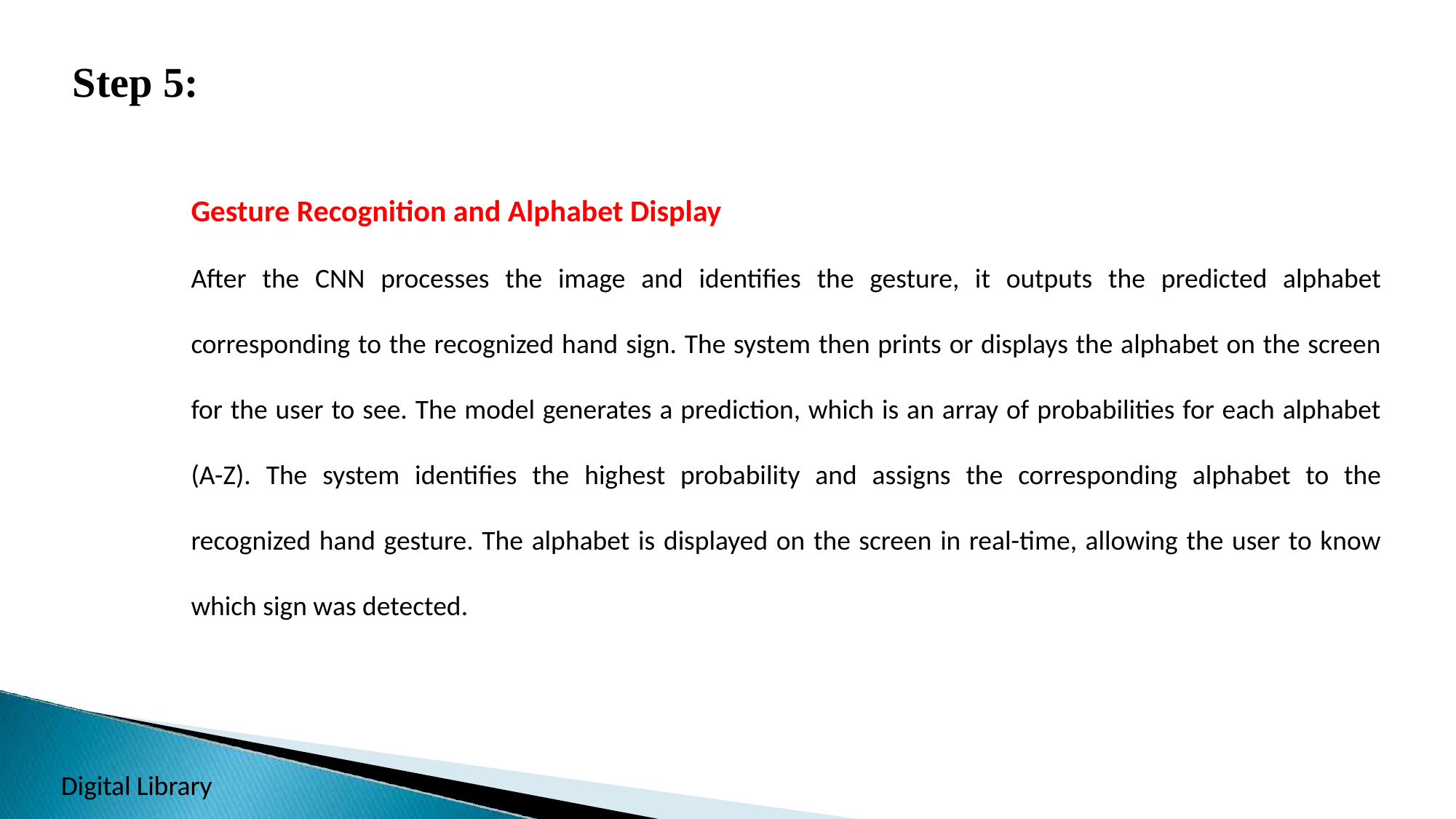

# Step 5:
Gesture Recognition and Alphabet Display
After the CNN processes the image and identifies the gesture, it outputs the predicted alphabet corresponding to the recognized hand sign. The system then prints or displays the alphabet on the screen for the user to see. The model generates a prediction, which is an array of probabilities for each alphabet (A-Z). The system identifies the highest probability and assigns the corresponding alphabet to the recognized hand gesture. The alphabet is displayed on the screen in real-time, allowing the user to know which sign was detected.

Digital Library